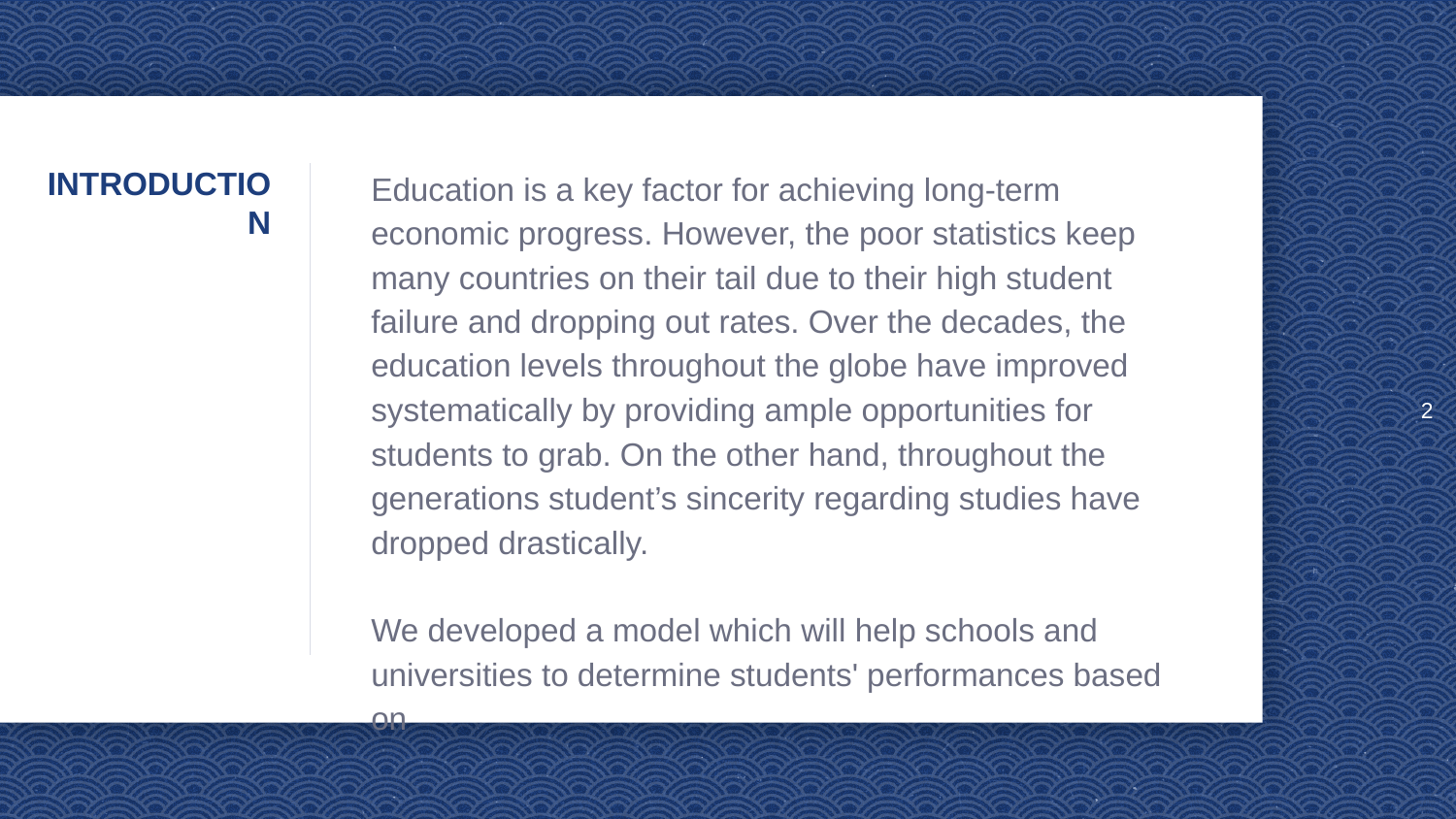

2
# INTRODUCTION
Education is a key factor for achieving long-term economic progress. However, the poor statistics keep many countries on their tail due to their high student failure and dropping out rates. Over the decades, the education levels throughout the globe have improved systematically by providing ample opportunities for students to grab. On the other hand, throughout the generations student’s sincerity regarding studies have dropped drastically.

We developed a model which will help schools and universities to determine students' performances based on